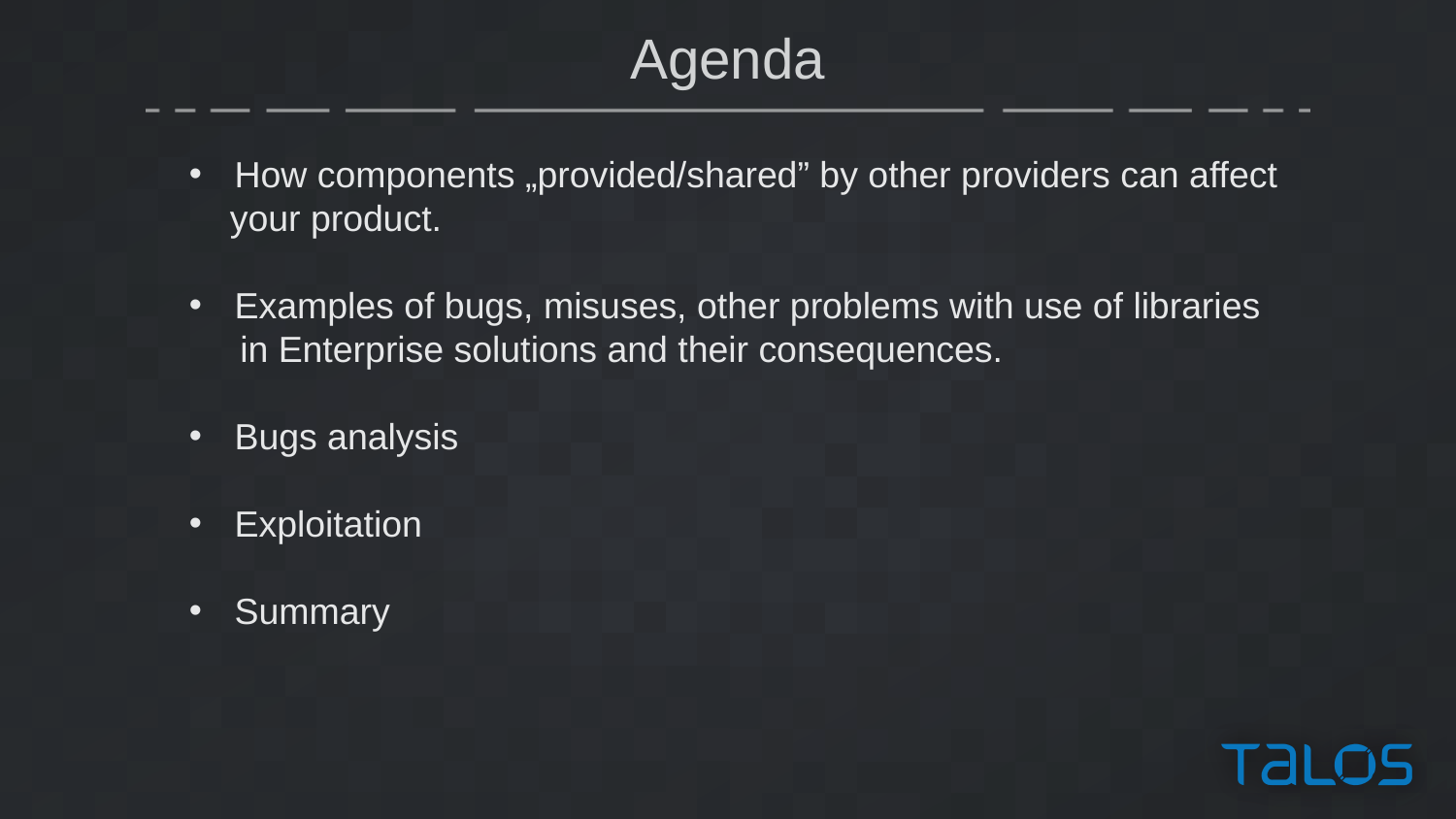

# Agenda
How components „provided/shared” by other providers can affect
    your product.

Examples of bugs, misuses, other problems with use of libraries
     in Enterprise solutions and their consequences.

Bugs analysis

Exploitation

Summary